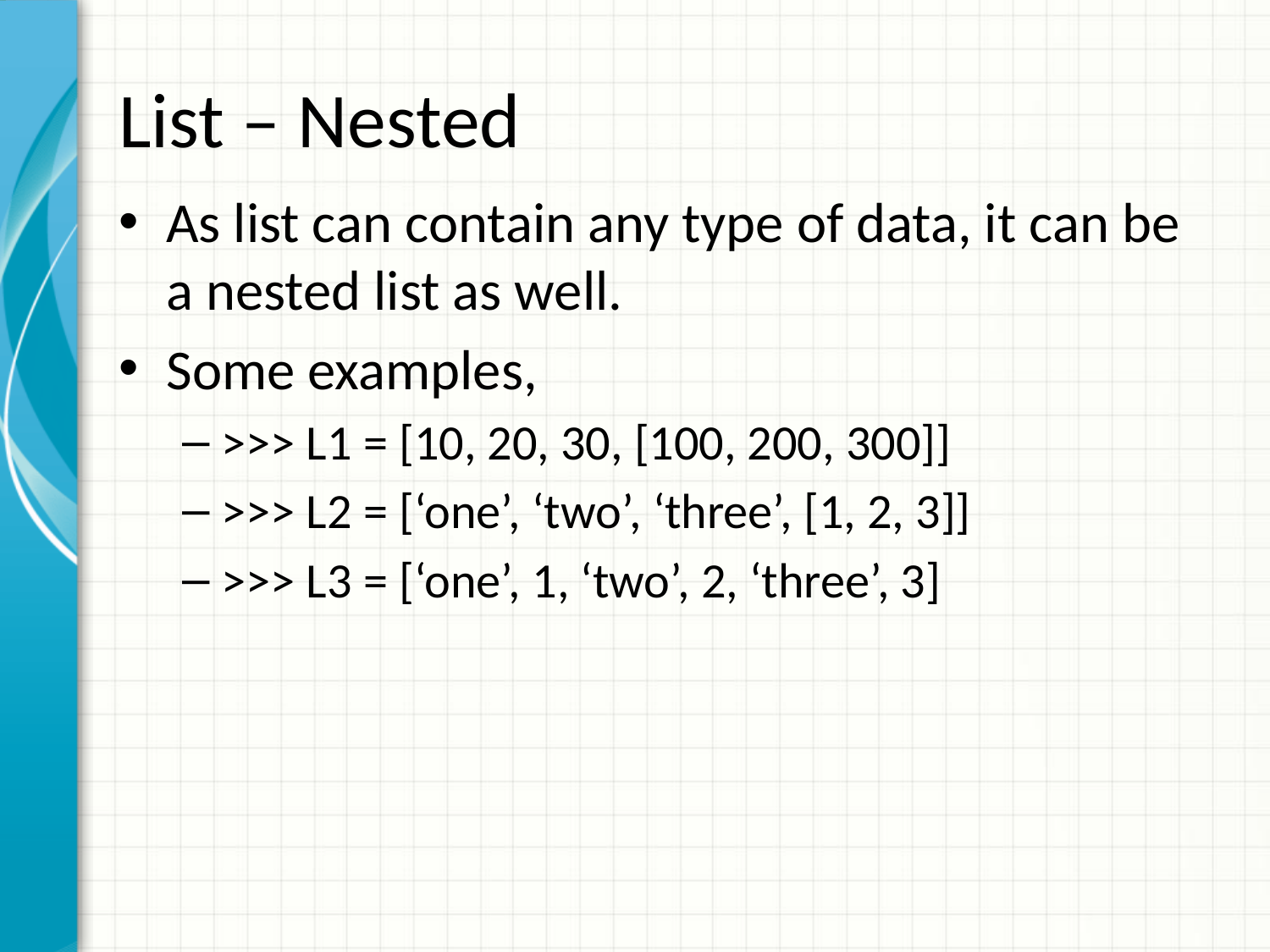

# List – Nested
As list can contain any type of data, it can be a nested list as well.
Some examples,
>>> L1 = [10, 20, 30, [100, 200, 300]]
>>> L2 = [‘one’, ‘two’, ‘three’, [1, 2, 3]]
>>> L3 = [‘one’, 1, ‘two’, 2, ‘three’, 3]